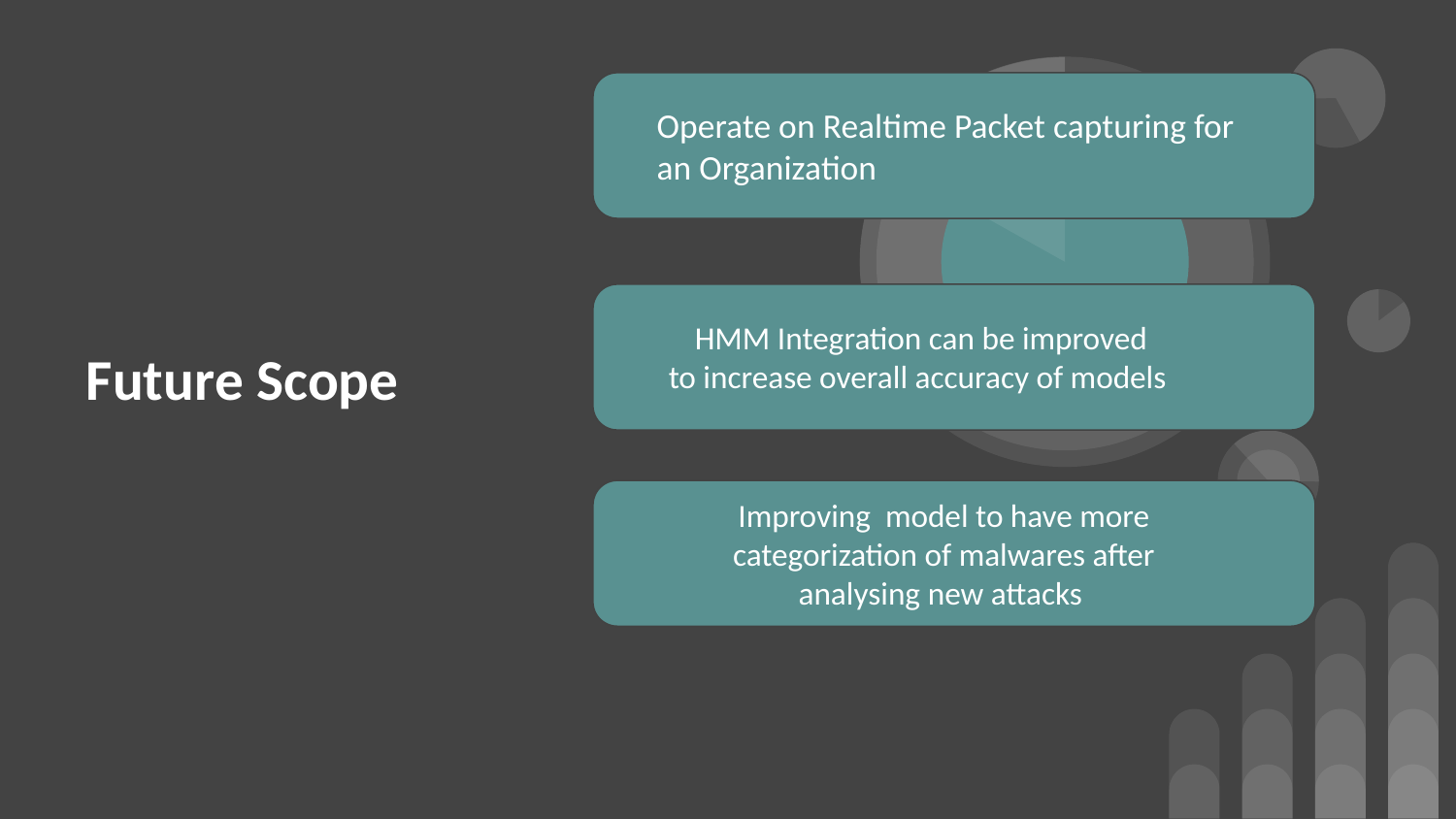

Operate on Realtime Packet capturing for an Organization

  HMM Integration can be improved
to increase overall accuracy of models
# Future Scope

Improving  model to have more categorization of malwares after analysing new attacks